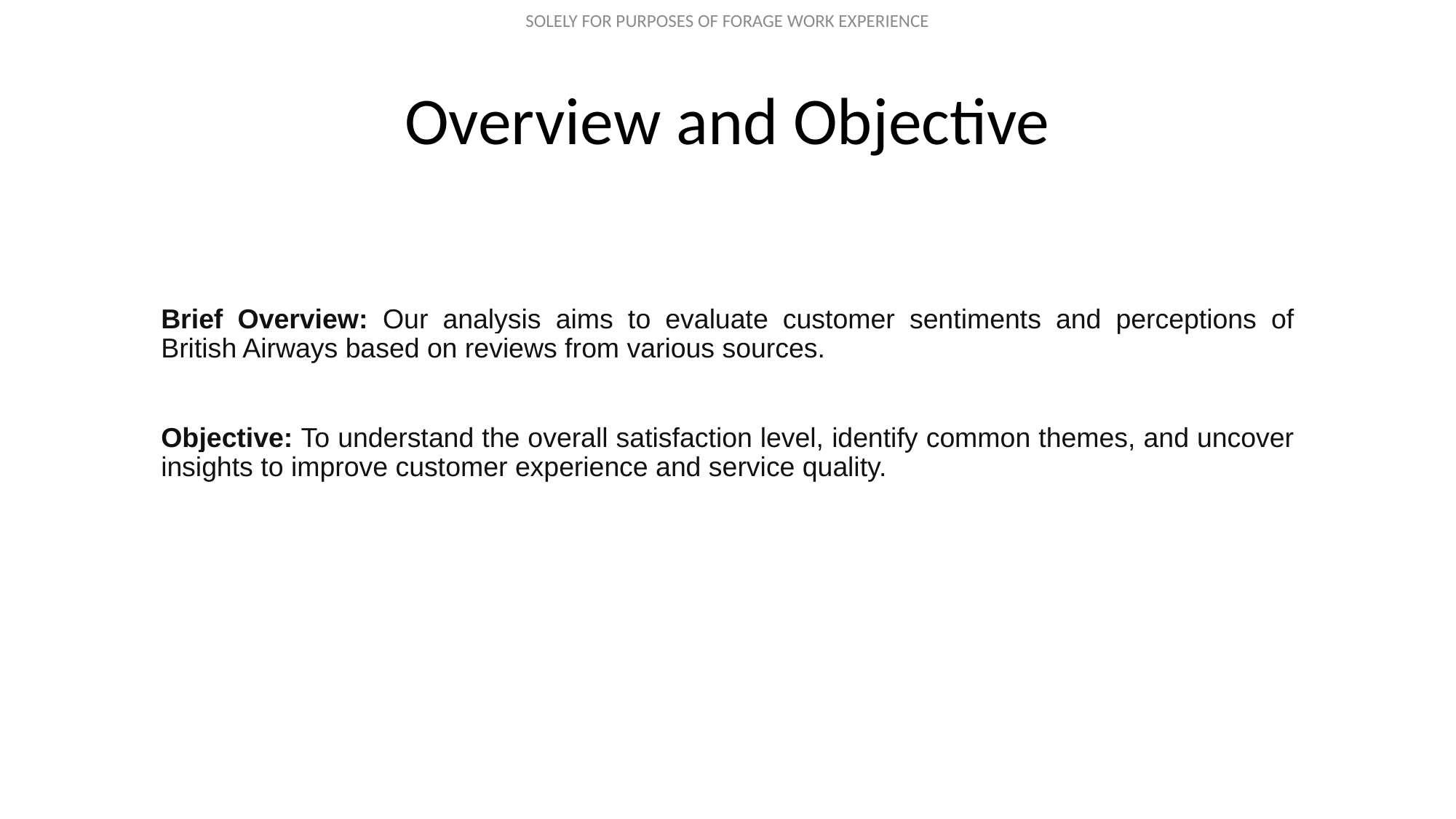

# Overview and Objective
Brief Overview: Our analysis aims to evaluate customer sentiments and perceptions of British Airways based on reviews from various sources.

Objective: To understand the overall satisfaction level, identify common themes, and uncover insights to improve customer experience and service quality.